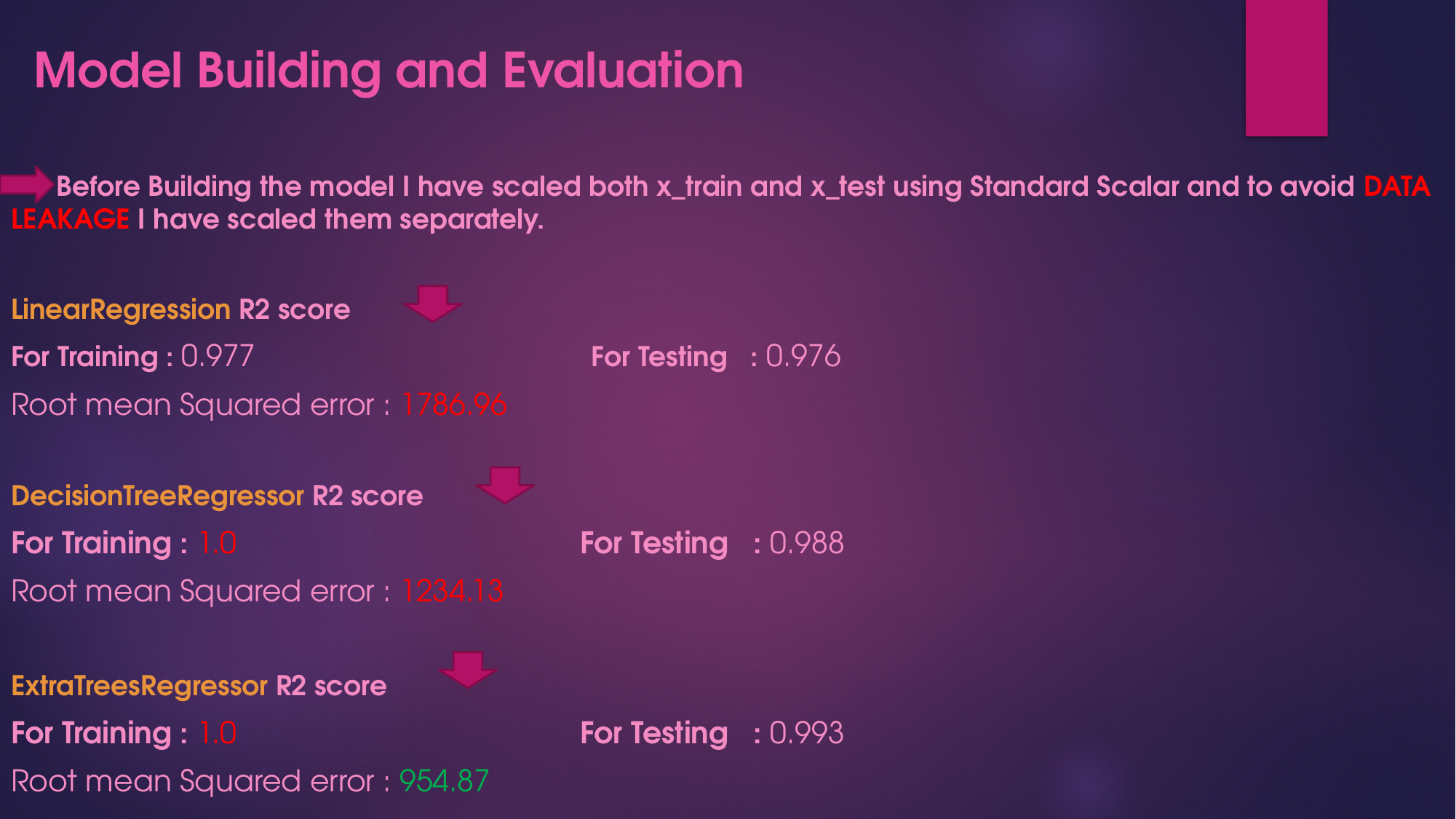

# Model Building and Evaluation
      Before Building the model I have scaled both x_train and x_test using Standard Scalar and to avoid DATA LEAKAGE I have scaled them separately.

LinearRegression R2 score
For Training : 0.977                                            For Testing   : 0.976
Root mean Squared error : 1786.96

DecisionTreeRegressor R2 score
For Training : 1.0                                          For Testing   : 0.988
Root mean Squared error : 1234.13

ExtraTreesRegressor R2 score
For Training : 1.0                                          For Testing   : 0.993
Root mean Squared error : 954.87